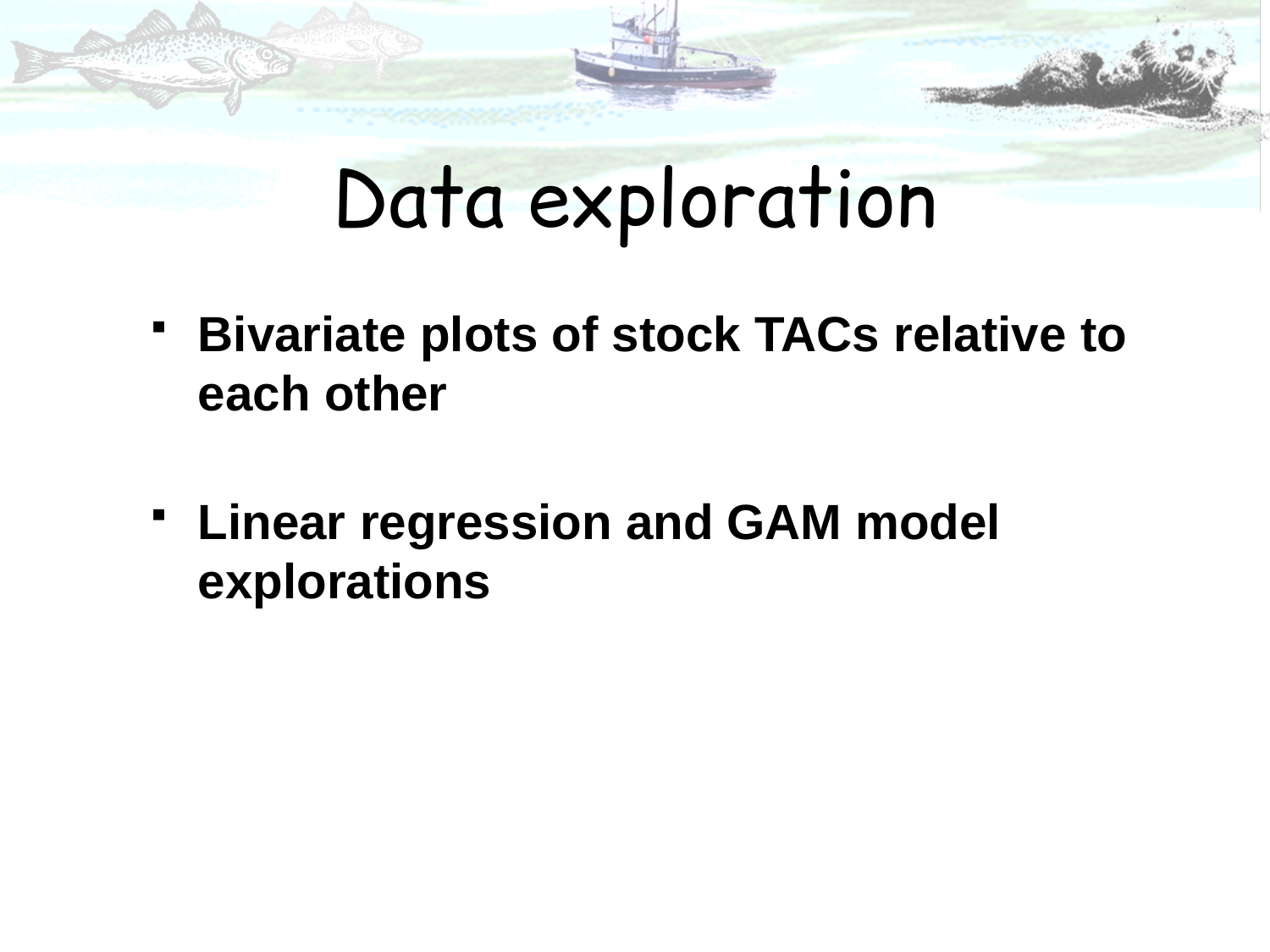

# Data exploration
Bivariate plots of stock TACs relative to each other
Linear regression and GAM model explorations